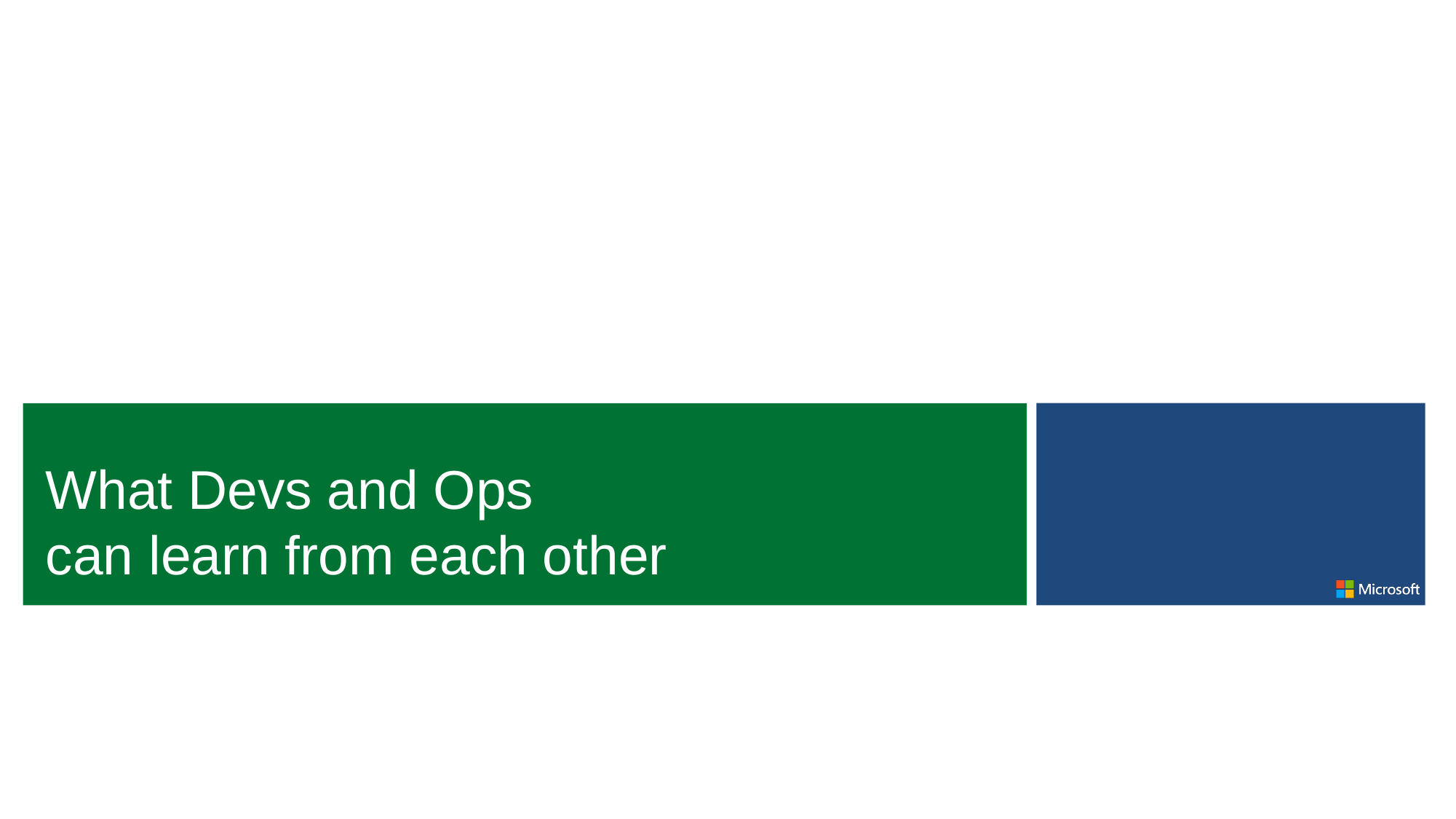

What Devs and Ops
can learn from each other